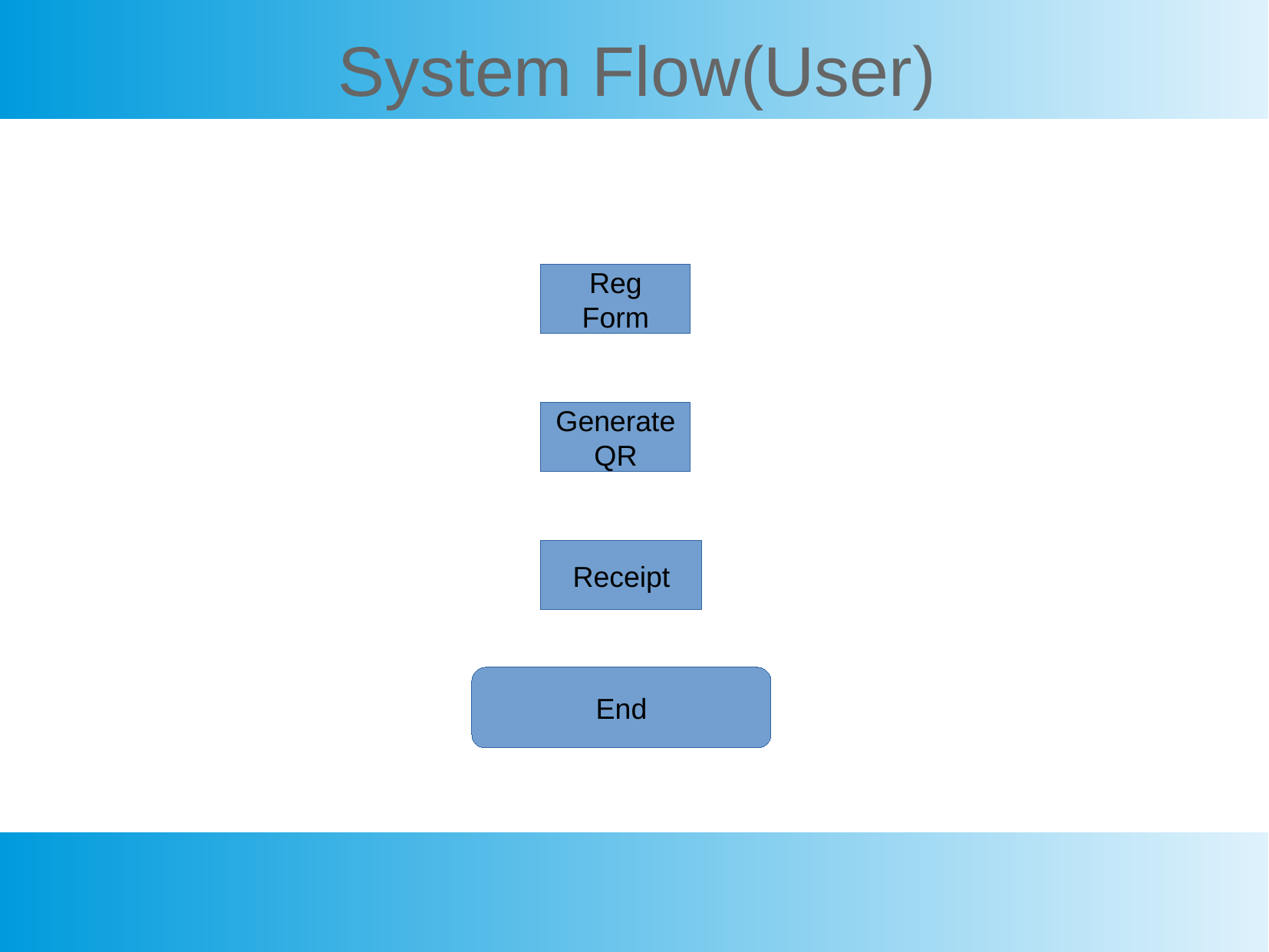

System Flow(User)
Reg
Form
Generate
QR
Receipt
End